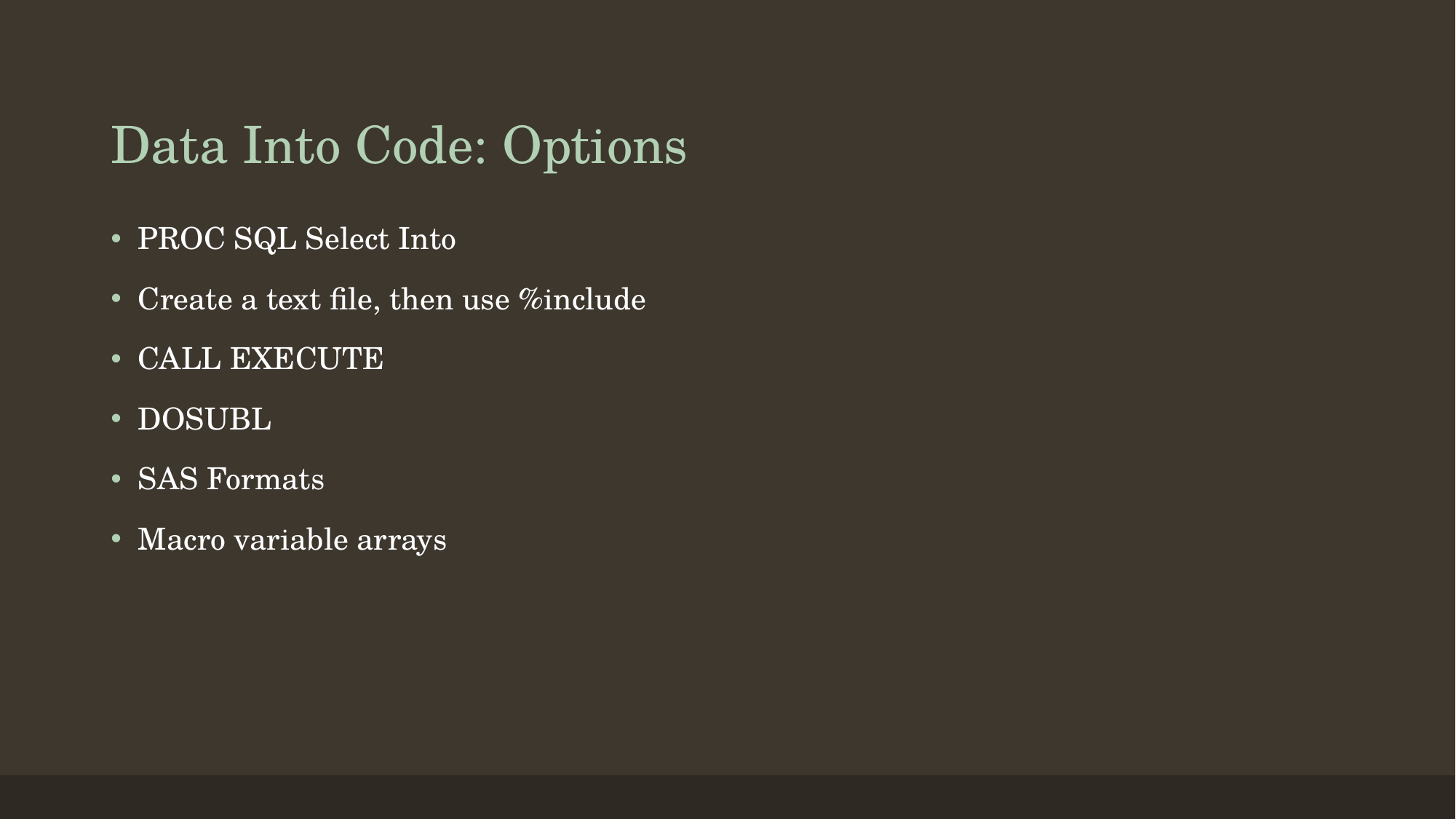

# Data Into Code: Options
PROC SQL Select Into
Create a text file, then use %include
CALL EXECUTE
DOSUBL
SAS Formats
Macro variable arrays